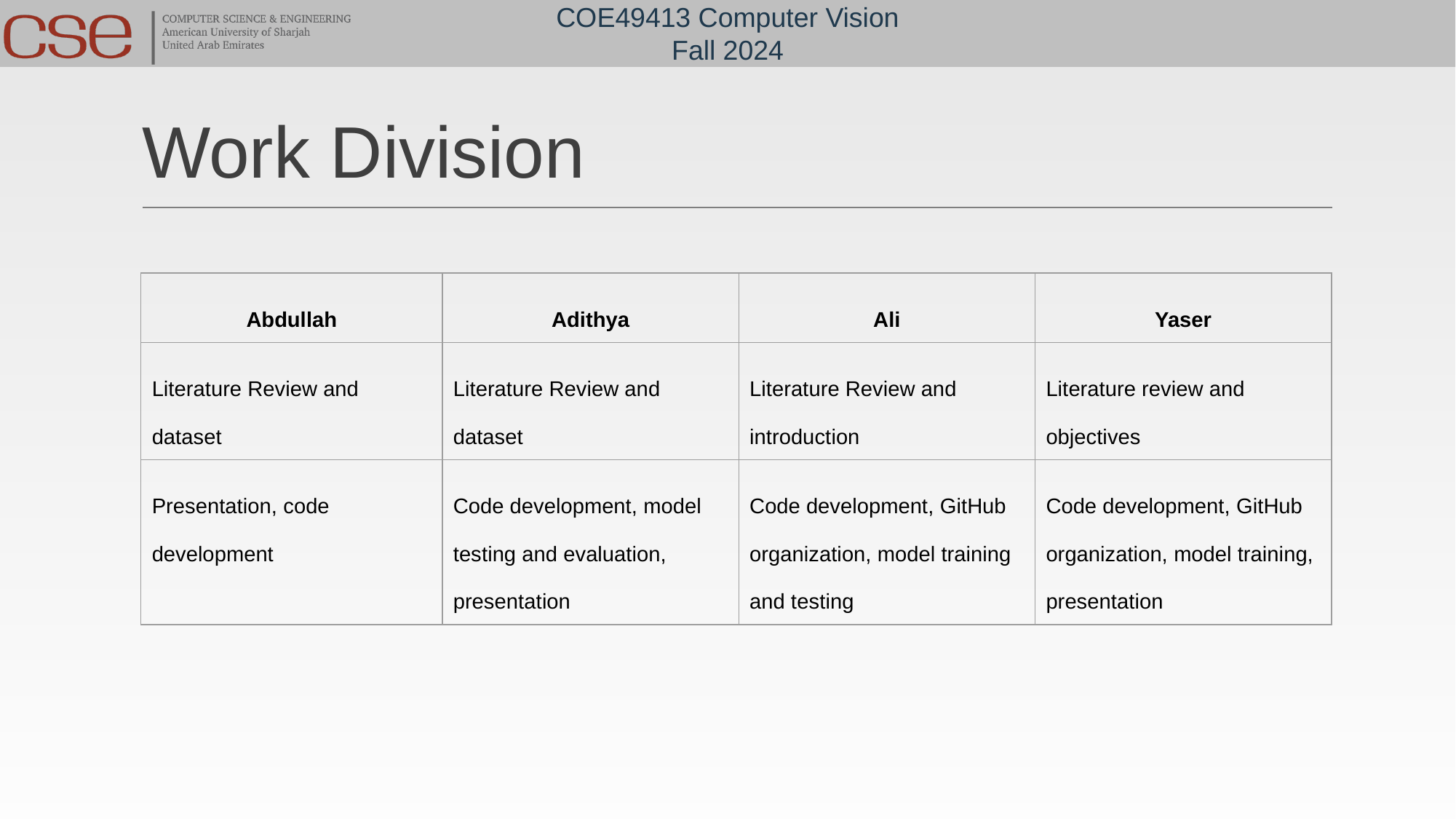

# Work Division
| Abdullah | Adithya | Ali | Yaser |
| --- | --- | --- | --- |
| Literature Review and dataset | Literature Review and dataset | Literature Review and introduction | Literature review and objectives |
| Presentation, code development | Code development, model testing and evaluation, presentation | Code development, GitHub organization, model training and testing | Code development, GitHub organization, model training, presentation |